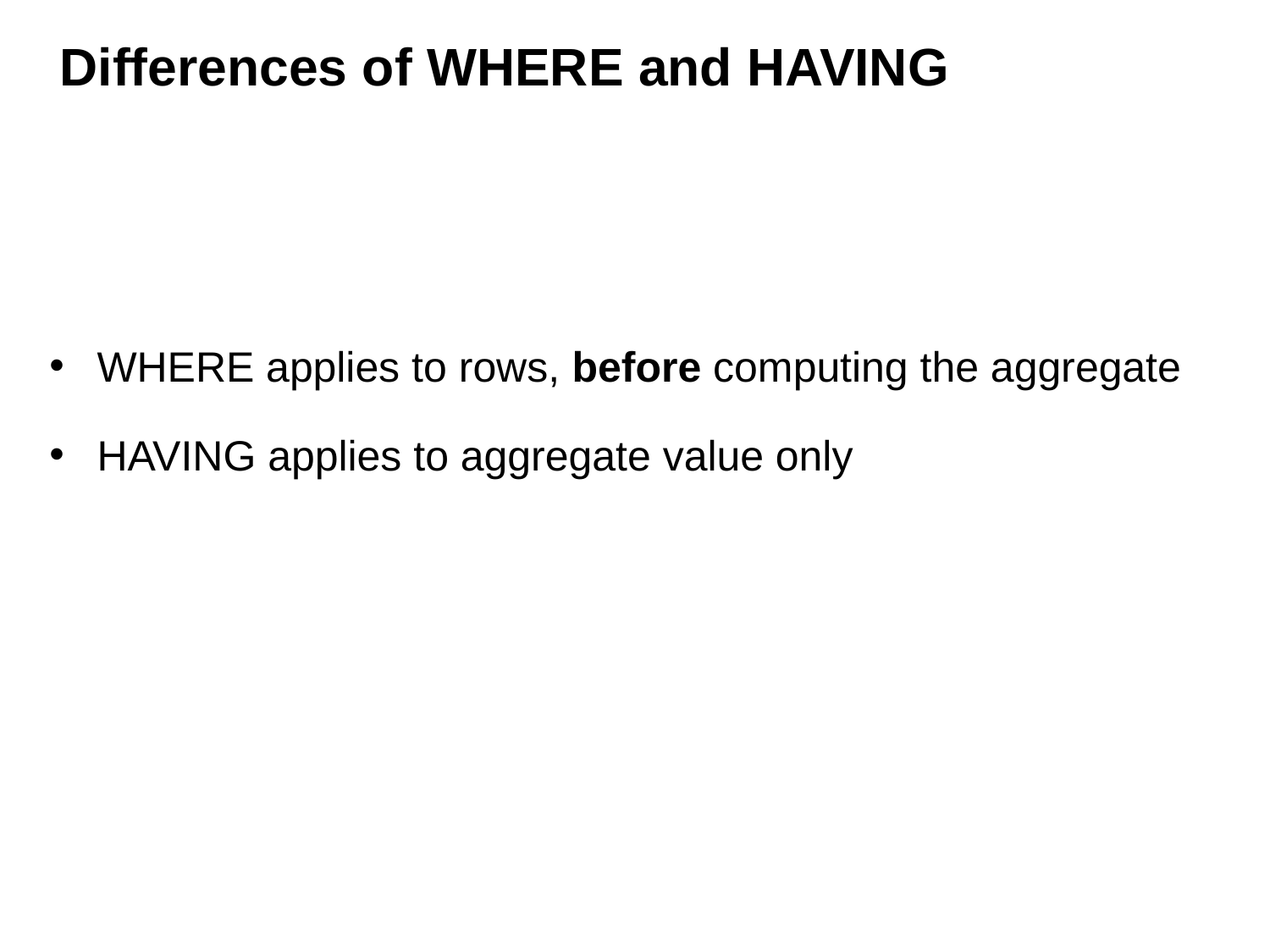

Differences of WHERE and HAVING

WHERE applies to rows, before computing the aggregate

HAVING applies to aggregate value only